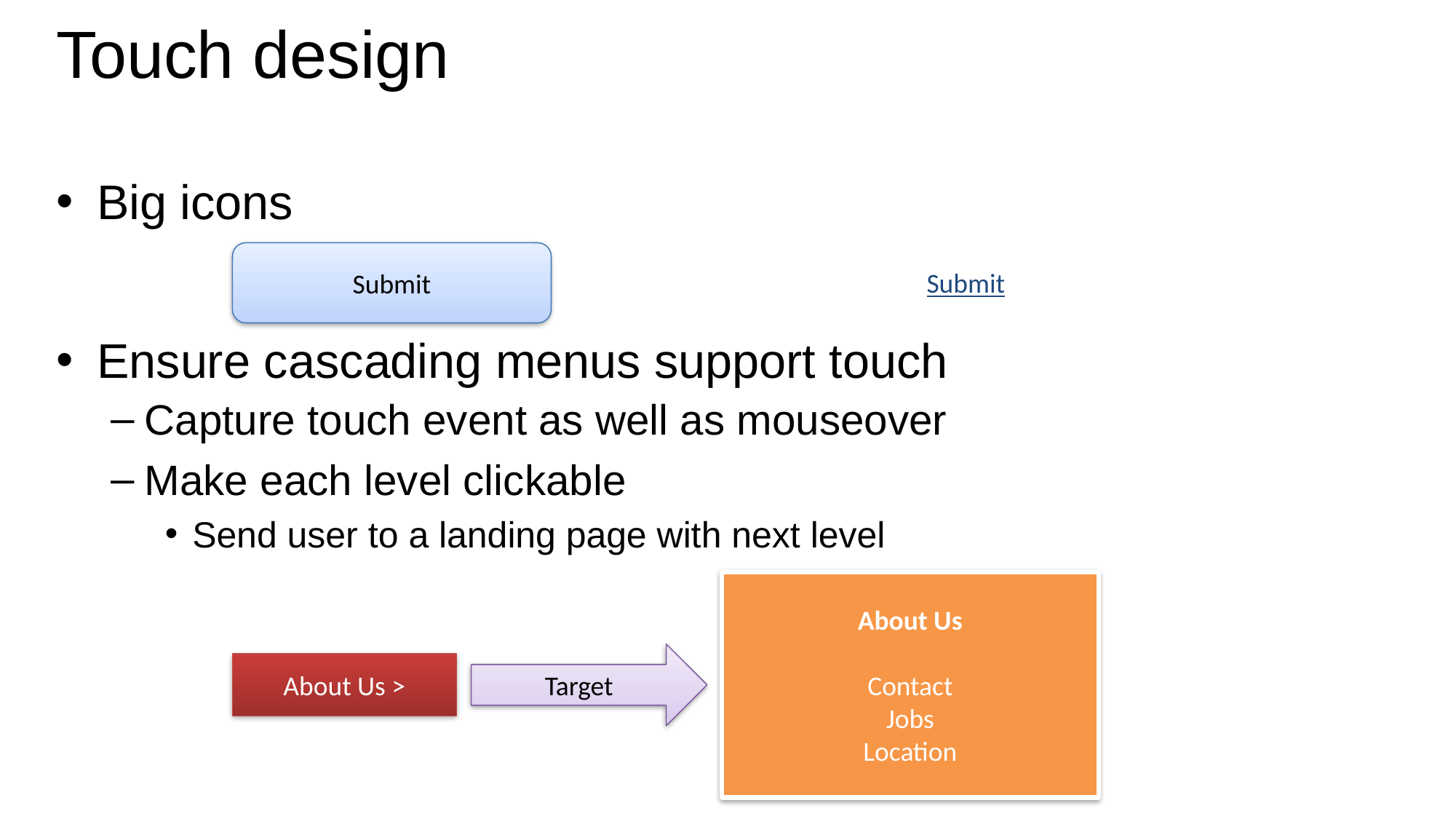

# Touch design
Big icons

Ensure cascading menus support touch
Capture touch event as well as mouseover
Make each level clickable
Send user to a landing page with next level
Submit
Submit
About Us

Contact
Jobs
Location
Target
About Us >